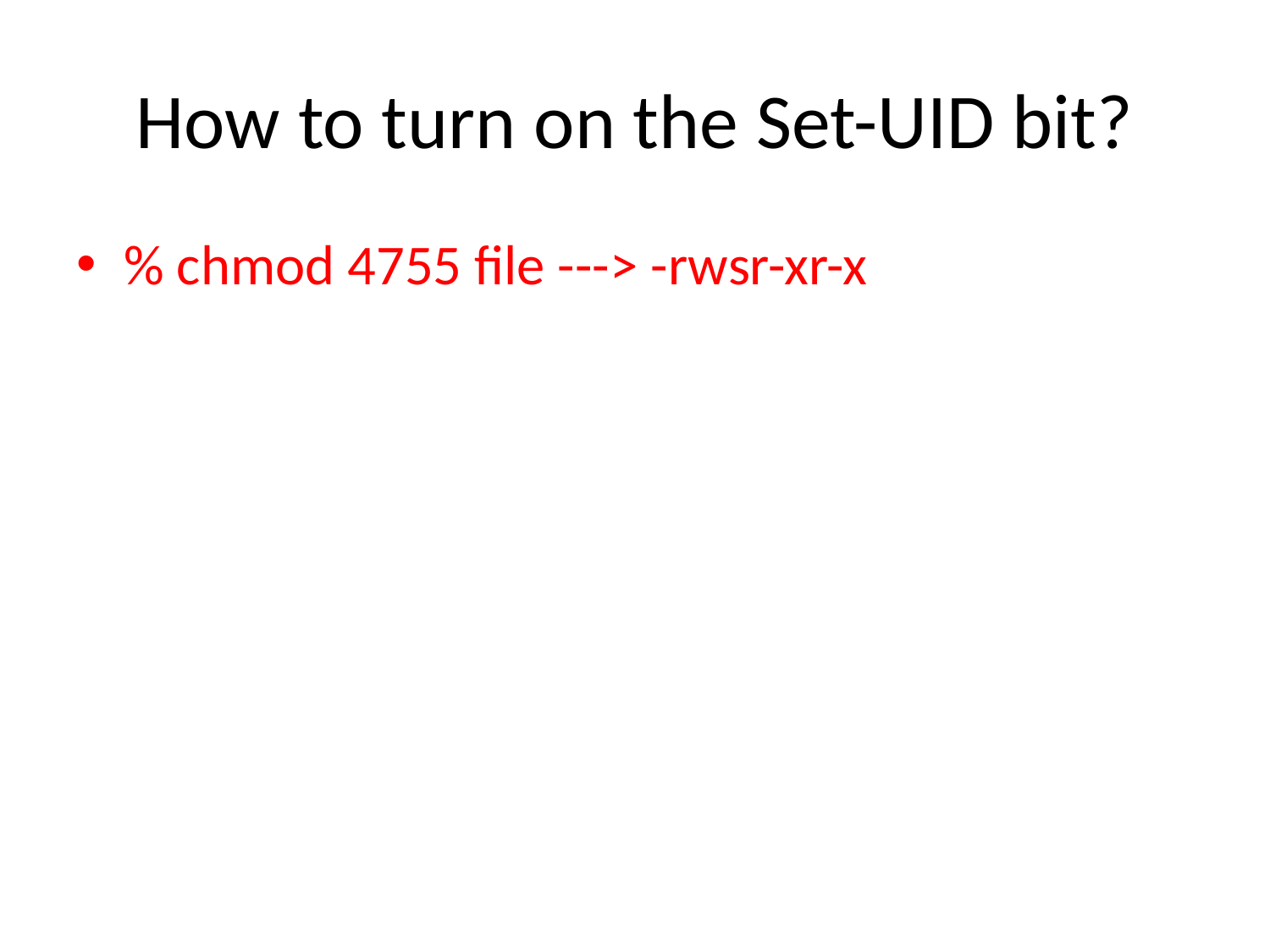

# How to turn on the Set-UID bit?
% chmod 4755 file ---> -rwsr-xr-x